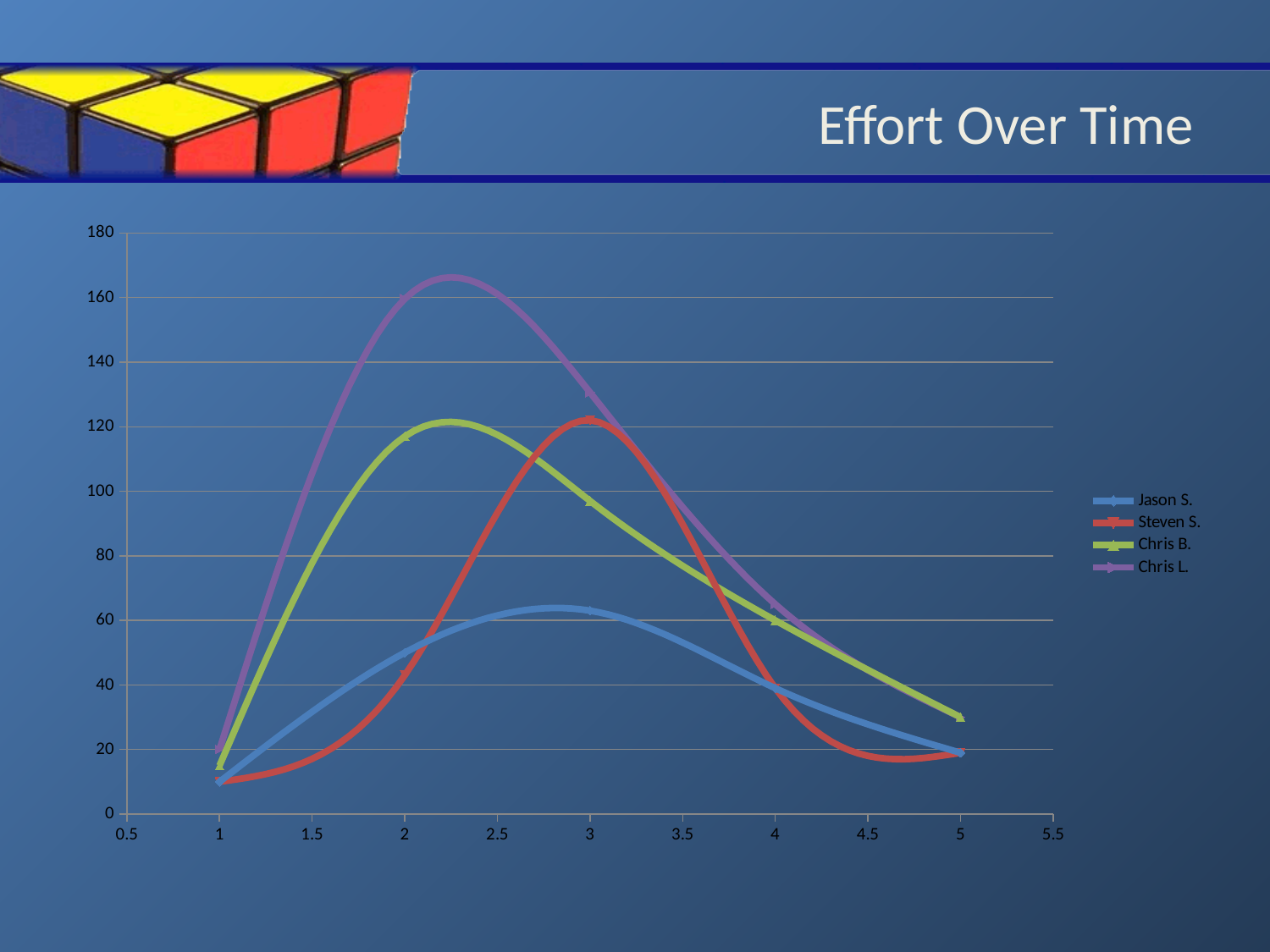

# Effort Over Time

### Chart

| Category | Jason S. | Steven S. | Chris B. | Chris L. |
|---|---|---|---|---|